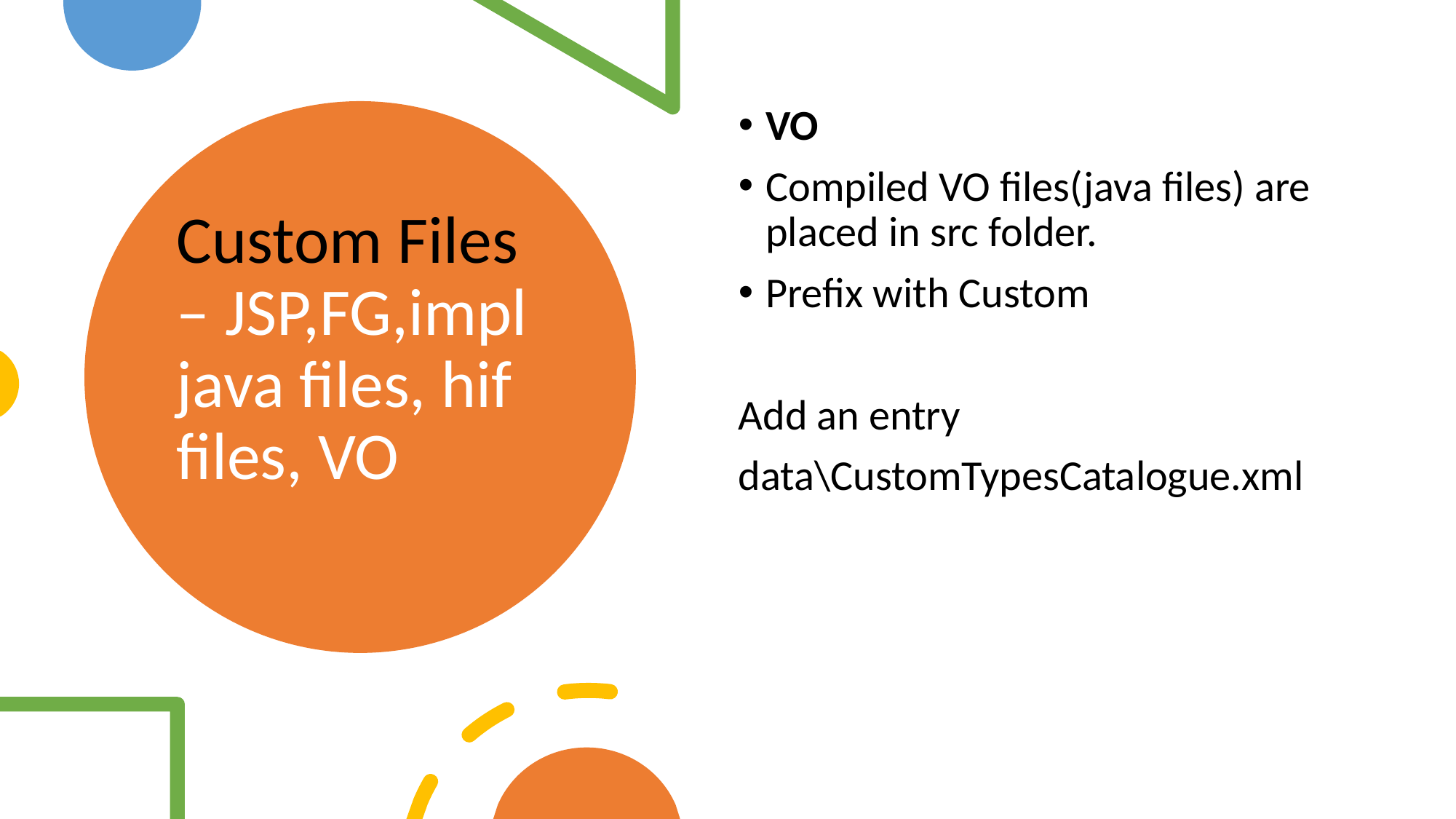

VO
Compiled VO files(java files) are placed in src folder.
Prefix with Custom

Add an entry
data\CustomTypesCatalogue.xml

# Custom Files – JSP,FG,impl java files, hif files, VO